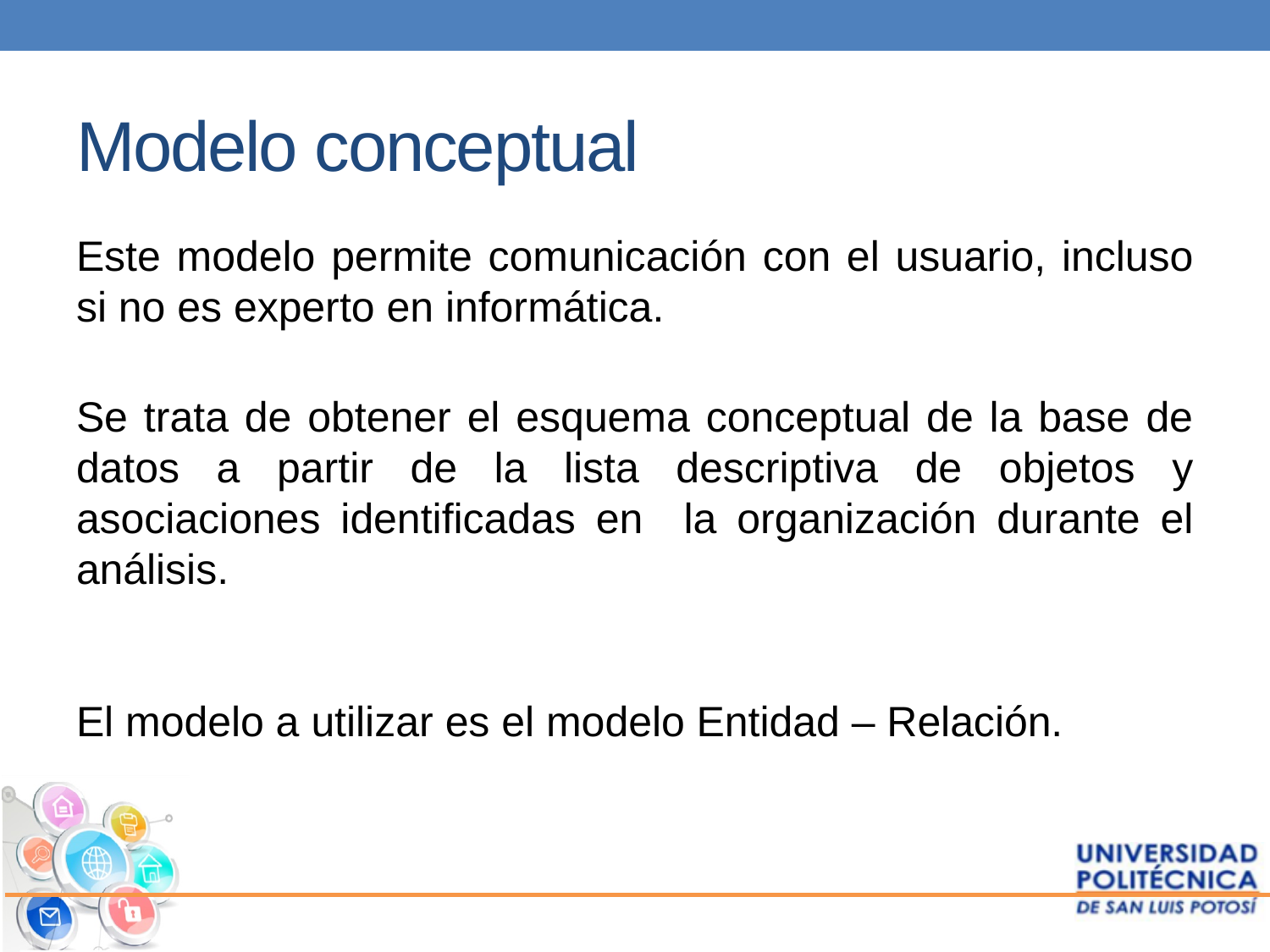

# Modelo conceptual
Este modelo permite comunicación con el usuario, incluso si no es experto en informática.

Se trata de obtener el esquema conceptual de la base de datos a partir de la lista descriptiva de objetos y asociaciones identificadas en  la organización durante el análisis.

El modelo a utilizar es el modelo Entidad – Relación.